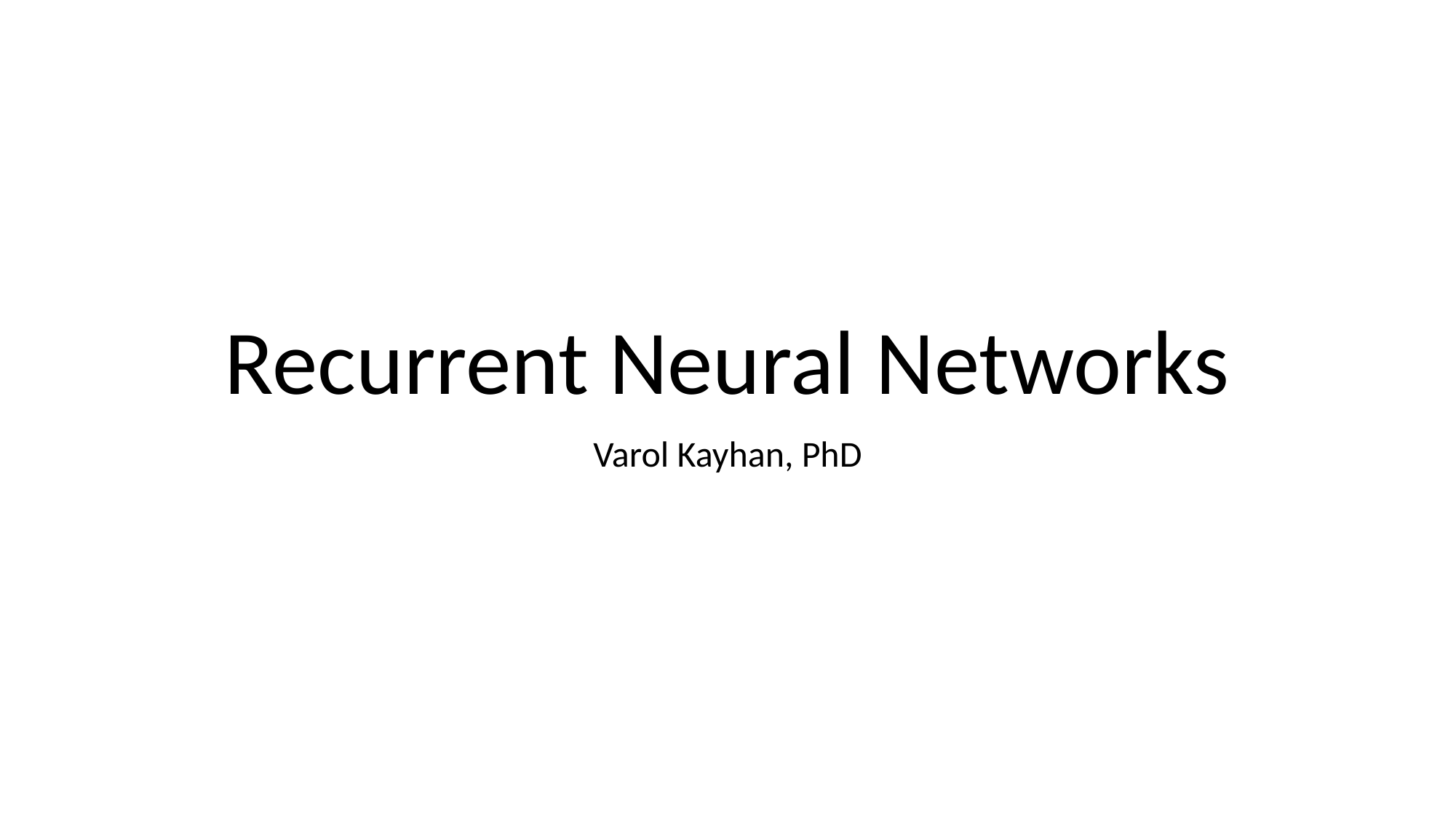

# Recurrent Neural Networks
Varol Kayhan, PhD